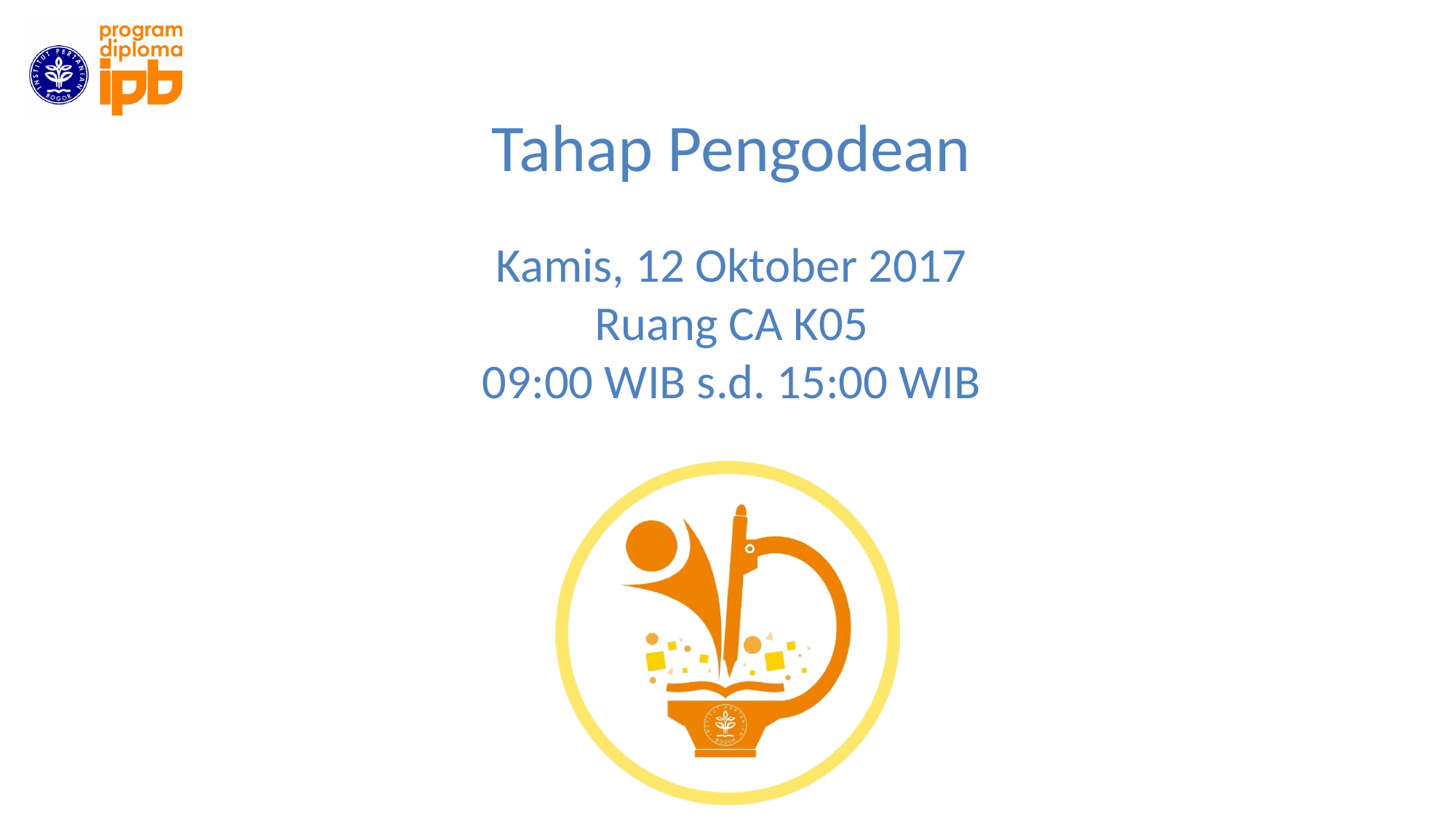

Tahap Pengodean
Kamis, 12 Oktober 2017
Ruang CA K05
09:00 WIB s.d. 15:00 WIB